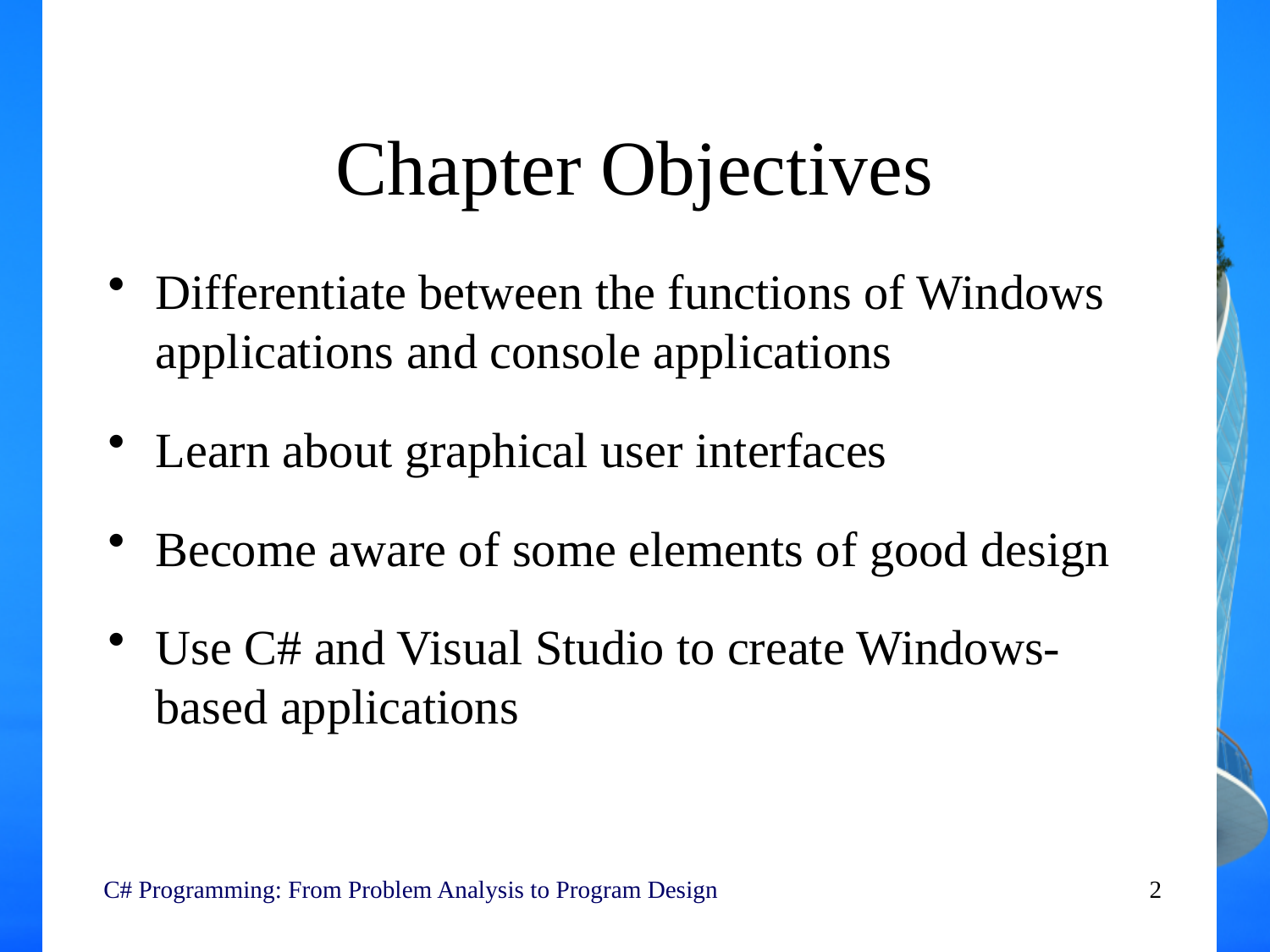

# Chapter Objectives
Differentiate between the functions of Windows applications and console applications
Learn about graphical user interfaces
Become aware of some elements of good design
Use C# and Visual Studio to create Windows-based applications
 C# Programming: From Problem Analysis to Program Design
2